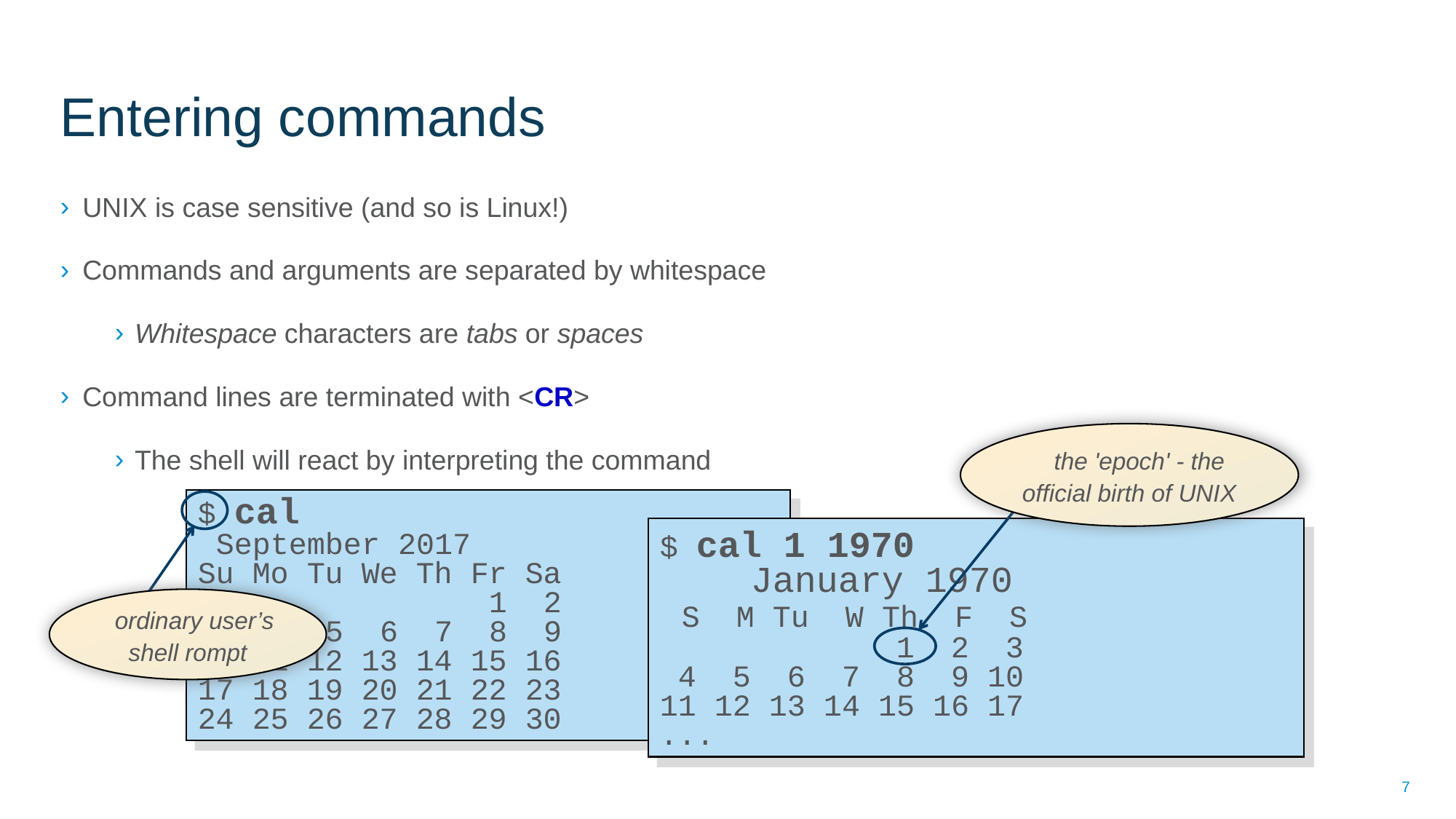

# Entering commands
UNIX is case sensitive (and so is Linux!)
Commands and arguments are separated by whitespace
Whitespace characters are tabs or spaces
Command lines are terminated with <CR>
The shell will react by interpreting the command

the 'epoch' - the official birth of UNIX
$ cal
 September 2017
Su Mo Tu We Th Fr Sa
                1  2
 3  4  5  6  7  8  9
10 11 12 13 14 15 16
17 18 19 20 21 22 23
24 25 26 27 28 29 30

$ cal 1 1970
     January 1970
 S  M Tu  W Th  F  S
             1  2  3
 4  5  6  7  8  9 10
11 12 13 14 15 16 17
...

ordinary user’s
shell rompt